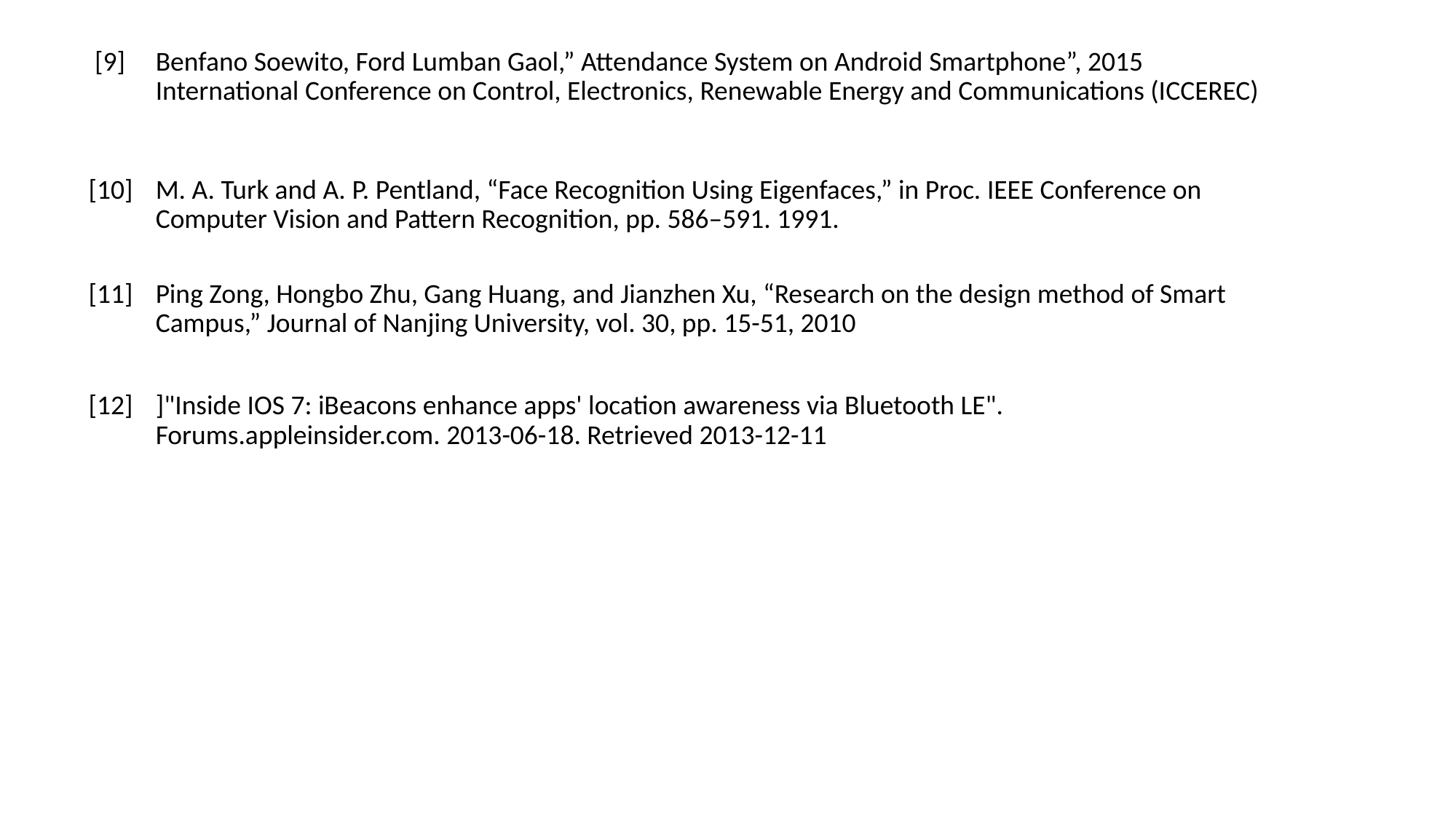

| [9] | Benfano Soewito, Ford Lumban Gaol,” Attendance System on Android Smartphone”, 2015 International Conference on Control, Electronics, Renewable Energy and Communications (ICCEREC) |
| --- | --- |
| [10] | M. A. Turk and A. P. Pentland, “Face Recognition Using Eigenfaces,” in Proc. IEEE Conference on Computer Vision and Pattern Recognition, pp. 586–591. 1991. |
| [11] | Ping Zong, Hongbo Zhu, Gang Huang, and Jianzhen Xu, “Research on the design method of Smart Campus,” Journal of Nanjing University, vol. 30, pp. 15-51, 2010 |
| [12] | ]"Inside IOS 7: iBeacons enhance apps' location awareness via Bluetooth LE". Forums.appleinsider.com. 2013-06-18. Retrieved 2013-12-11 |